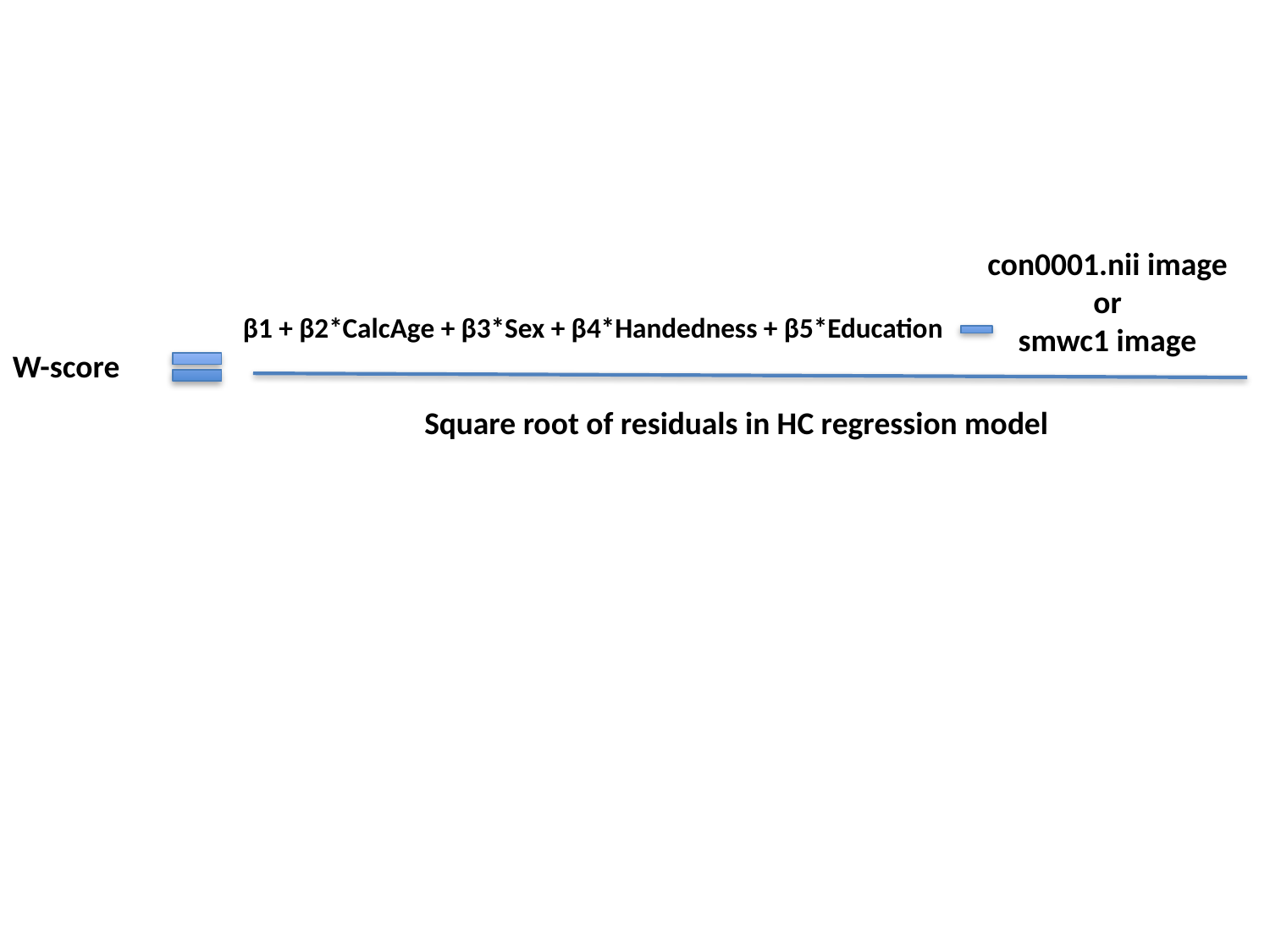

con0001.nii image
or
smwc1 image
β1 + β2*CalcAge + β3*Sex + β4*Handedness + β5*Education

W-score

Square root of residuals in HC regression model